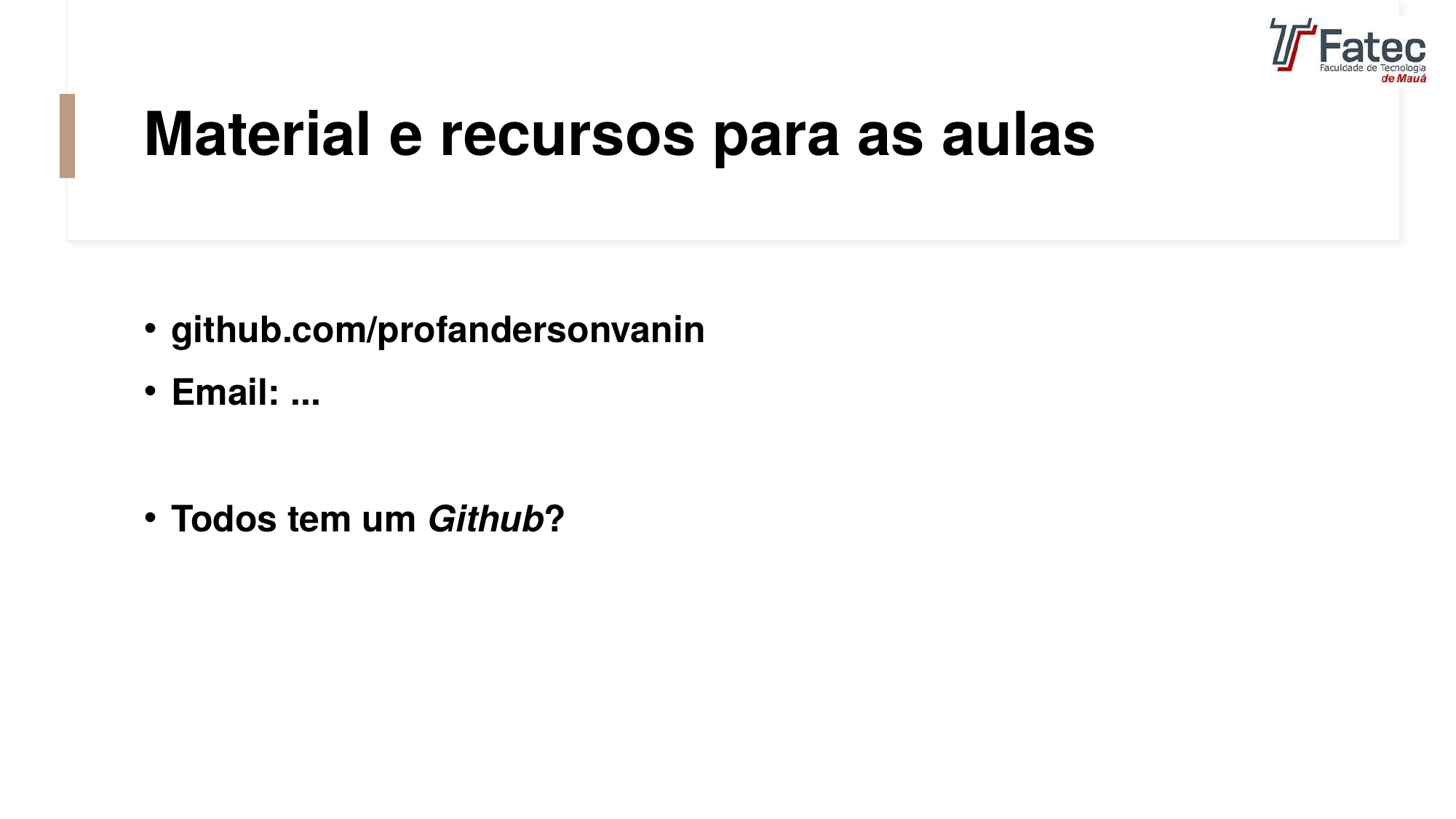

# Material e recursos para as aulas
github.com/profandersonvanin
Email: ...

Todos tem um Github?